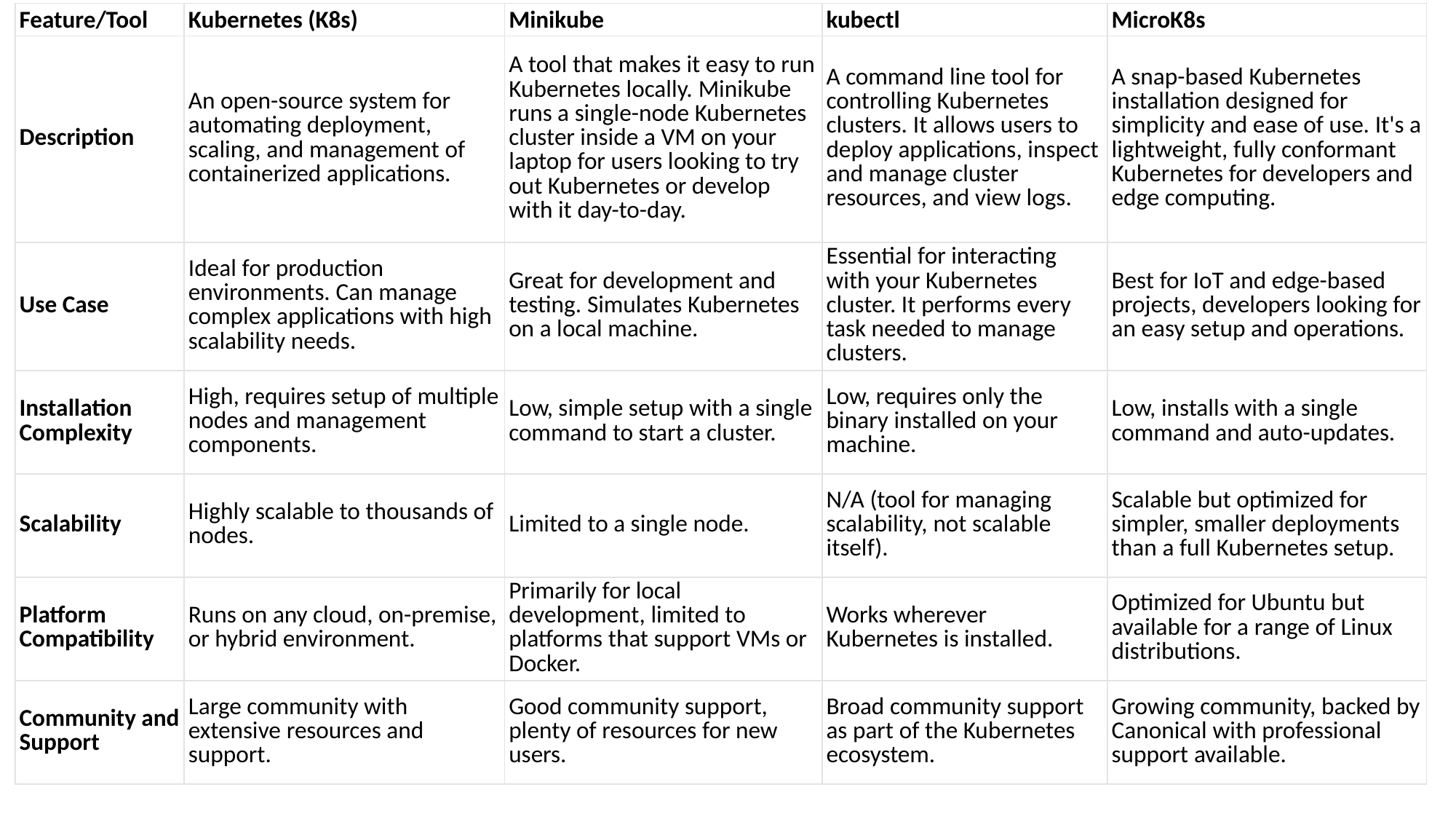

| Feature/Tool | Kubernetes (K8s) | Minikube | kubectl | MicroK8s |
| --- | --- | --- | --- | --- |
| Description | An open-source system for automating deployment, scaling, and management of containerized applications. | A tool that makes it easy to run Kubernetes locally. Minikube runs a single-node Kubernetes cluster inside a VM on your laptop for users looking to try out Kubernetes or develop with it day-to-day. | A command line tool for controlling Kubernetes clusters. It allows users to deploy applications, inspect and manage cluster resources, and view logs. | A snap-based Kubernetes installation designed for simplicity and ease of use. It's a lightweight, fully conformant Kubernetes for developers and edge computing. |
| Use Case | Ideal for production environments. Can manage complex applications with high scalability needs. | Great for development and testing. Simulates Kubernetes on a local machine. | Essential for interacting with your Kubernetes cluster. It performs every task needed to manage clusters. | Best for IoT and edge-based projects, developers looking for an easy setup and operations. |
| Installation Complexity | High, requires setup of multiple nodes and management components. | Low, simple setup with a single command to start a cluster. | Low, requires only the binary installed on your machine. | Low, installs with a single command and auto-updates. |
| Scalability | Highly scalable to thousands of nodes. | Limited to a single node. | N/A (tool for managing scalability, not scalable itself). | Scalable but optimized for simpler, smaller deployments than a full Kubernetes setup. |
| Platform Compatibility | Runs on any cloud, on-premise, or hybrid environment. | Primarily for local development, limited to platforms that support VMs or Docker. | Works wherever Kubernetes is installed. | Optimized for Ubuntu but available for a range of Linux distributions. |
| Community and Support | Large community with extensive resources and support. | Good community support, plenty of resources for new users. | Broad community support as part of the Kubernetes ecosystem. | Growing community, backed by Canonical with professional support available. |